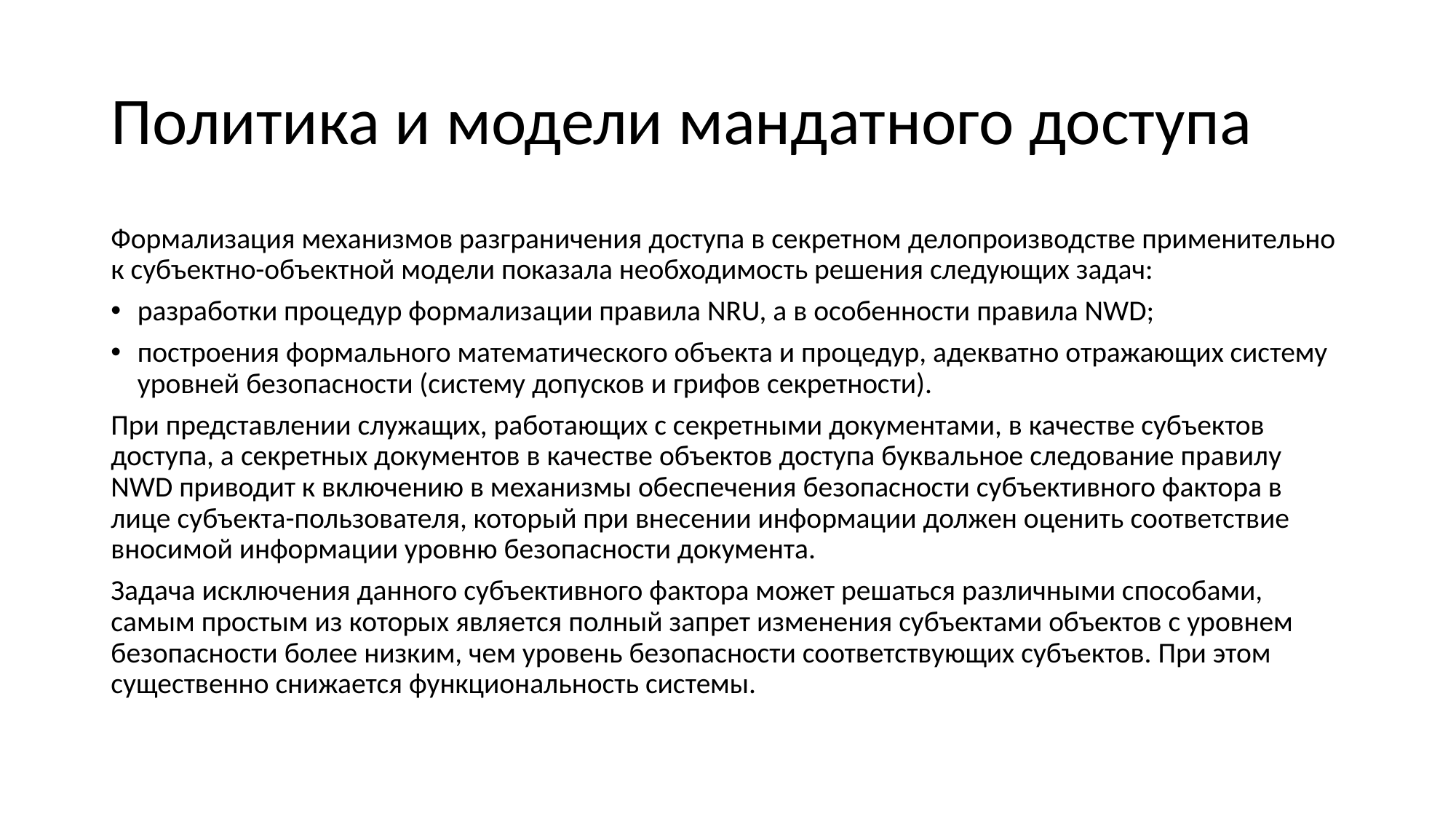

# Политика и модели мандатного доступа
Формализация механизмов разграничения доступа в секретном делопроизводстве применительно к субъектно-объектной модели показала необходимость решения следующих задач:
разработки процедур формализации правила NRU, а в особенности правила NWD;
построения формального математического объекта и процедур, адекватно отражающих систему уровней безопасности (систему допусков и грифов секретности).
При представлении служащих, работающих с секретными документами, в качестве субъектов доступа, а секретных документов в качестве объектов доступа буквальное следование правилу NWD приводит к включению в механизмы обеспечения безопасности субъективного фактора в лице субъекта-пользователя, который при внесении информации должен оценить соответствие вносимой информации уровню безопасности документа.
Задача исключения данного субъективного фактора может решаться различными способами, самым простым из которых является полный запрет изменения субъектами объектов с уровнем безопасности более низким, чем уровень безопасности соответствующих субъектов. При этом существенно снижается функциональность системы.